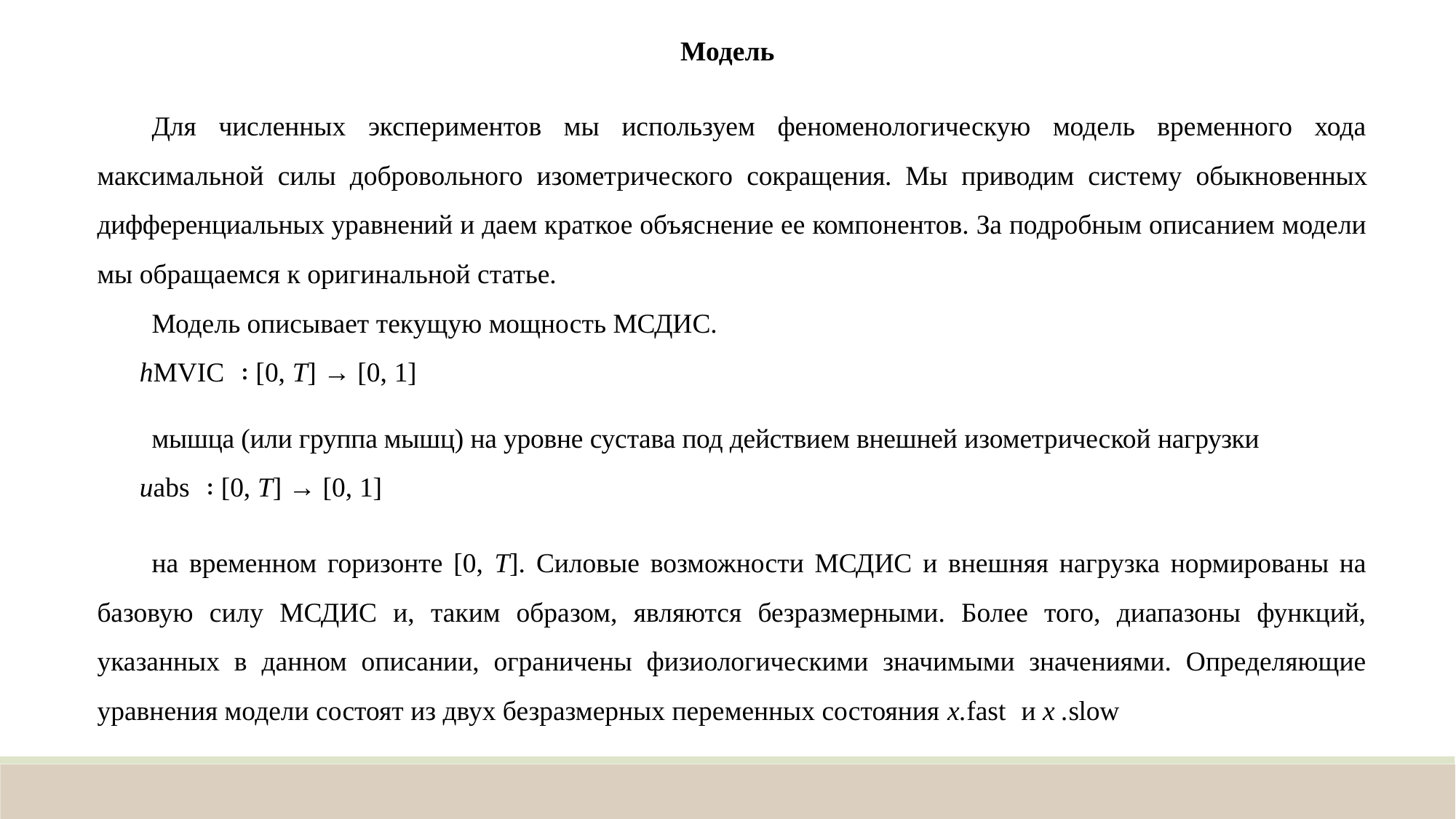

Модель
Для численных экспериментов мы используем феноменологическую модель временного хода максимальной силы добровольного изометрического сокращения. Мы приводим систему обыкновенных дифференциальных уравнений и даем краткое объяснение ее компонентов. За подробным описанием модели мы обращаемся к оригинальной статье.
Модель описывает текущую мощность МСДИС.
hMVIC  ∶ [0, T] → [0, 1]
мышца (или группа мышц) на уровне сустава под действием внешней изометрической нагрузки
uabs  ∶ [0, T] → [0, 1]
на временном горизонте [0, T]. Силовые возможности МСДИС и внешняя нагрузка нормированы на базовую силу МСДИС и, таким образом, являются безразмерными. Более того, диапазоны функций, указанных в данном описании, ограничены физиологическими значимыми значениями. Определяющие уравнения модели состоят из двух безразмерных переменных состояния x.fast  и x .slow